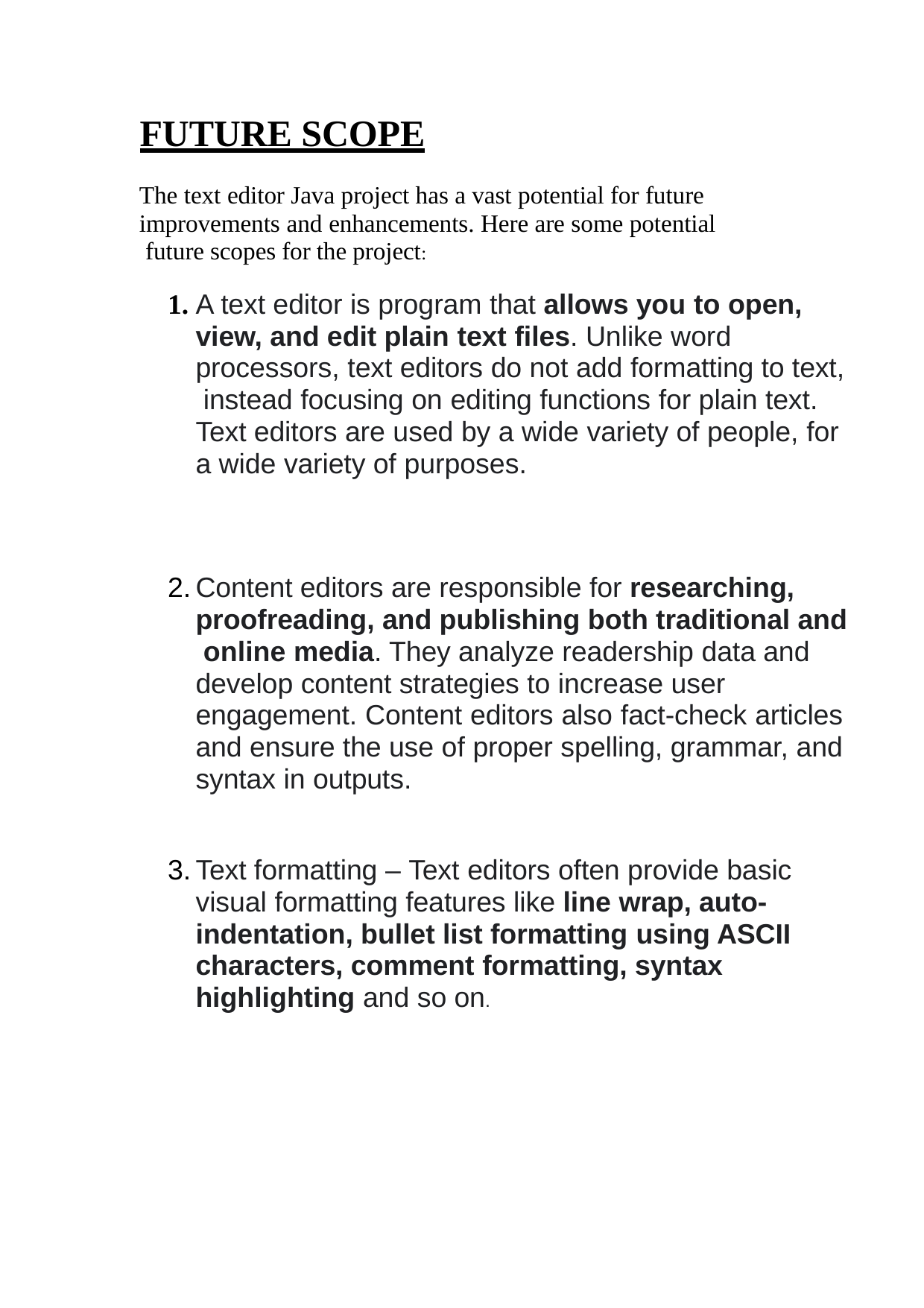

# FUTURE SCOPE
The text editor Java project has a vast potential for future  improvements and enhancements. Here are some potential  future scopes for the project:
1. A text editor is program that allows you to open,  view, and edit plain text files. Unlike word  processors, text editors do not add formatting to text,  instead focusing on editing functions for plain text.  Text editors are used by a wide variety of people, for  a wide variety of purposes.
Content editors are responsible for researching,  proofreading, and publishing both traditional and  online media. They analyze readership data and  develop content strategies to increase user  engagement. Content editors also fact-check articles  and ensure the use of proper spelling, grammar, and  syntax in outputs.

Text formatting – Text editors often provide basic  visual formatting features like line wrap, auto-  indentation, bullet list formatting using ASCII  characters, comment formatting, syntax  highlighting and so on.